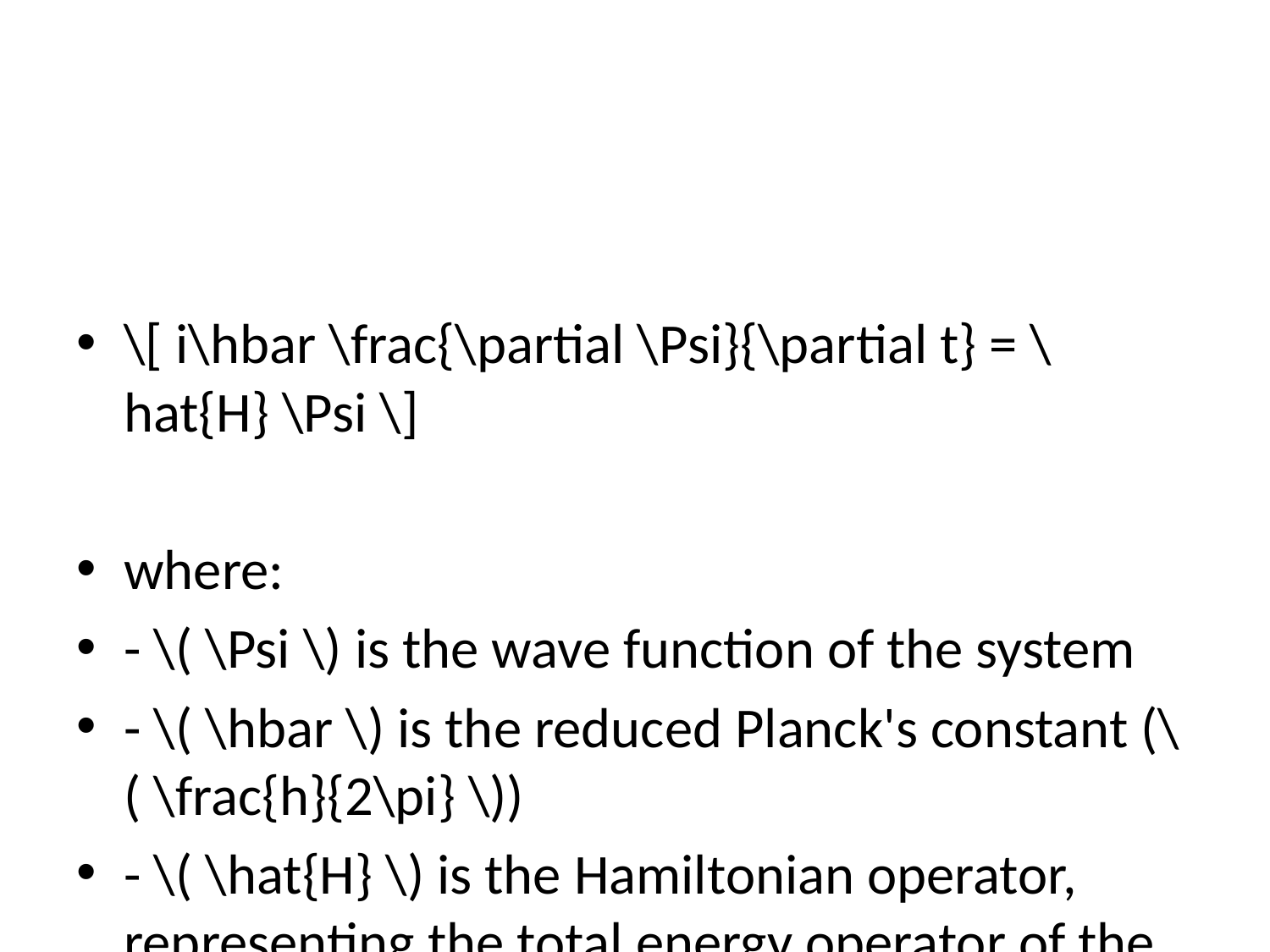

#

\[ i\hbar \frac{\partial \Psi}{\partial t} = \hat{H} \Psi \]

where:
- \( \Psi \) is the wave function of the system
- \( \hbar \) is the reduced Planck's constant (\( \frac{h}{2\pi} \))
- \( \hat{H} \) is the Hamiltonian operator, representing the total energy operator of the system